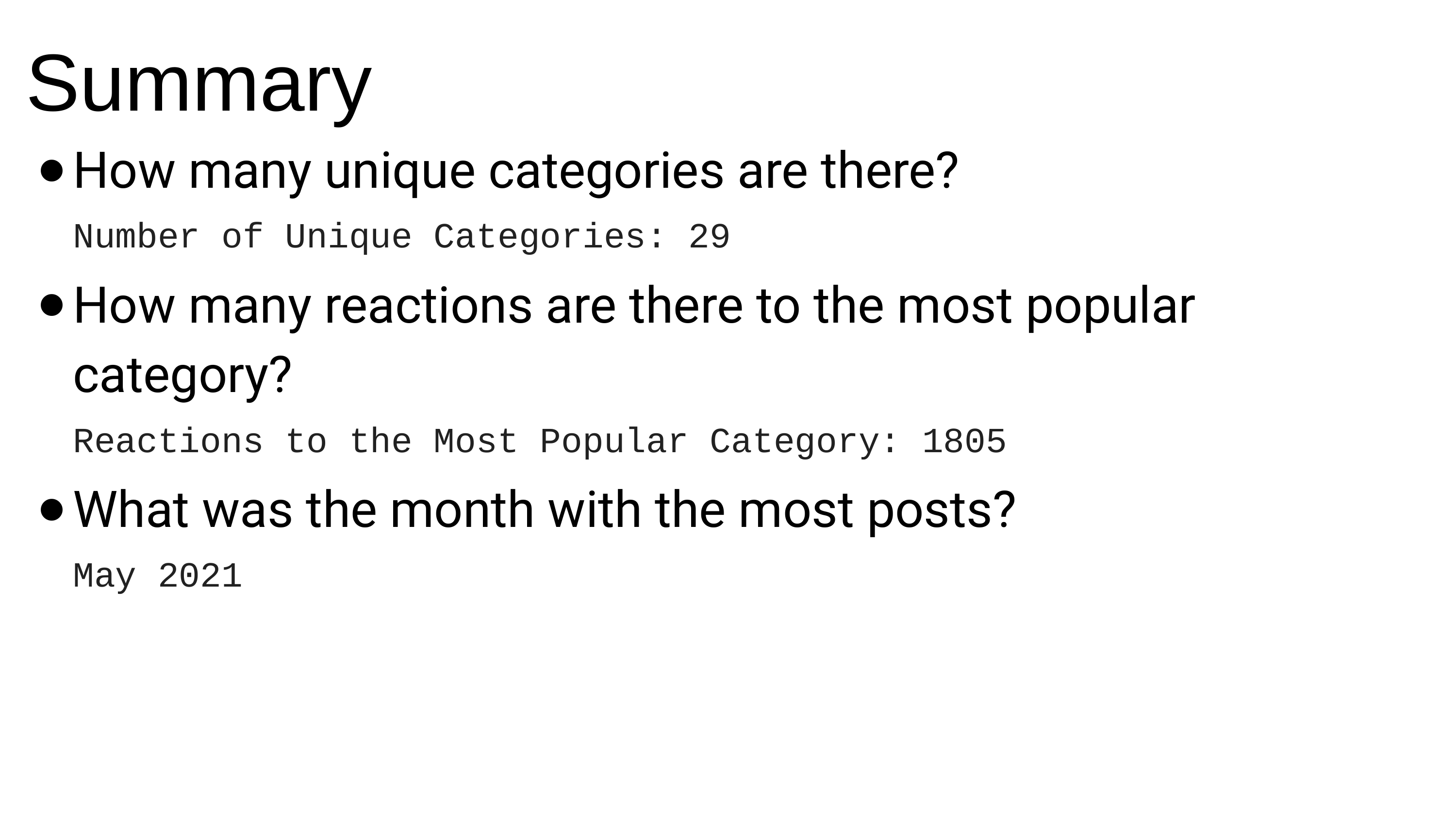

Summary
How many unique categories are there?
Number of Unique Categories: 29
How many reactions are there to the most popular category?
Reactions to the Most Popular Category: 1805
What was the month with the most posts?
May 2021